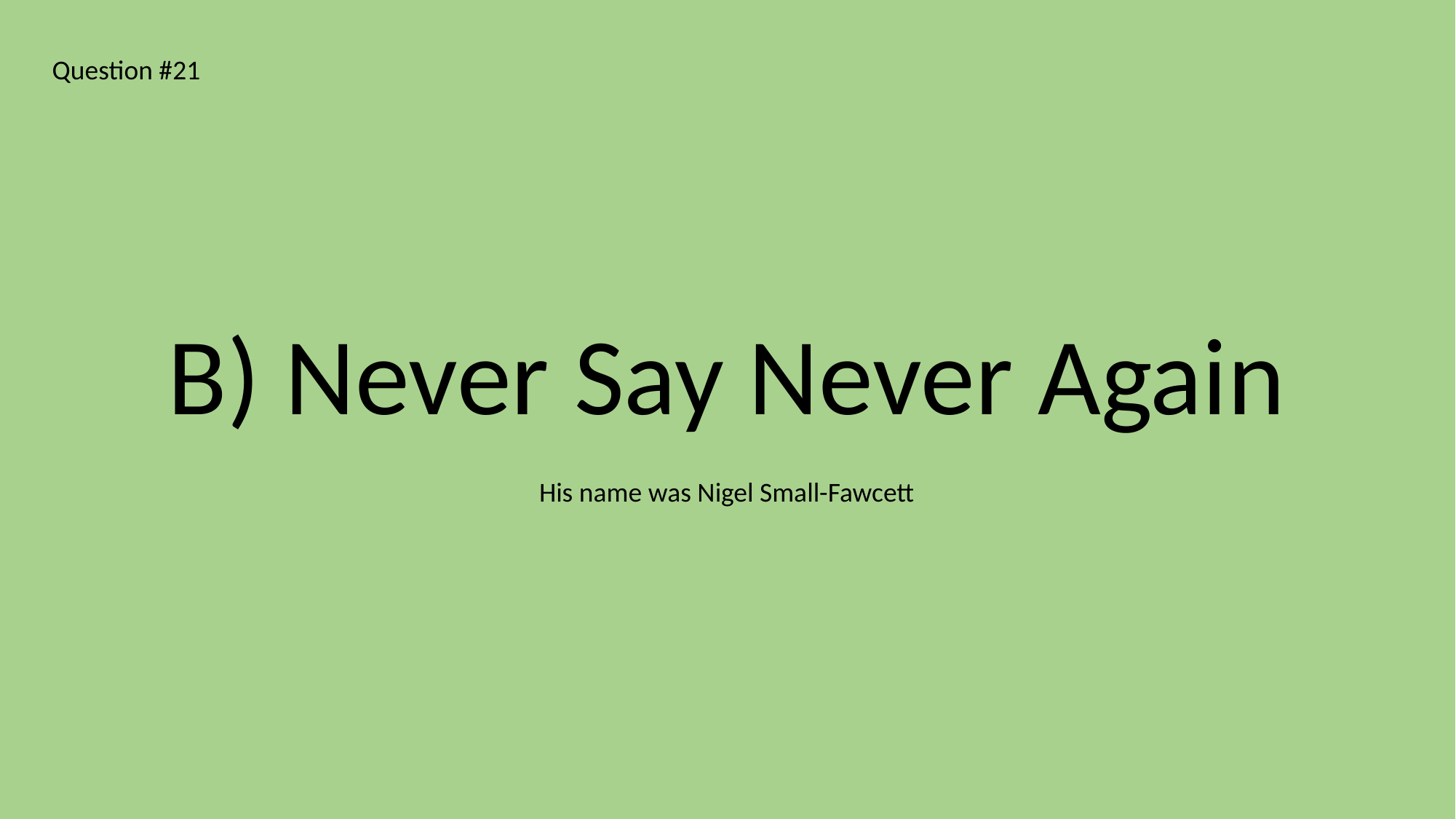

Question #21
B) Never Say Never Again
His name was Nigel Small-Fawcett